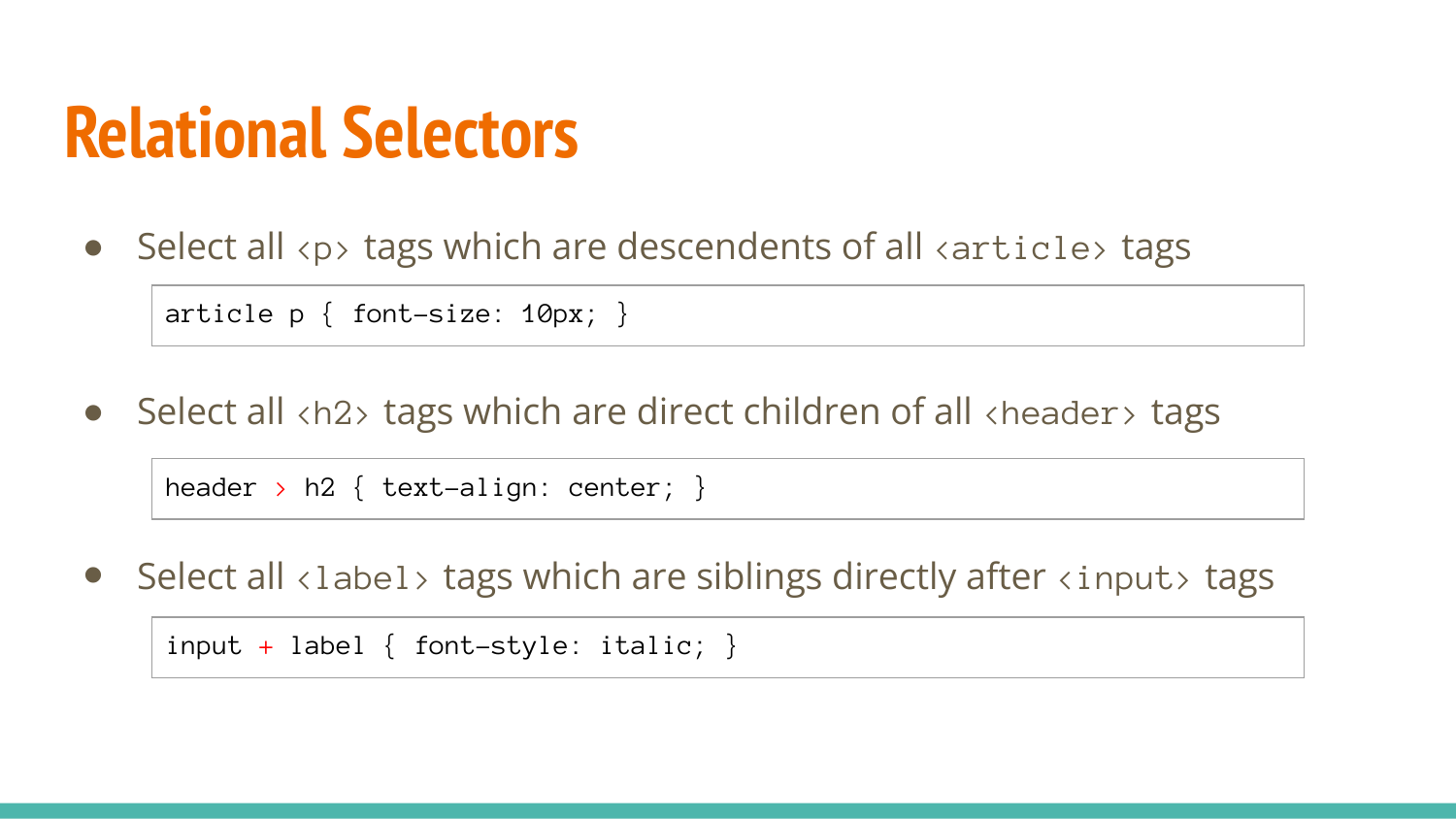

# Relational Selectors
Select all <p> tags which are descendents of all <article> tags

Select all <h2> tags which are direct children of all <header> tags

Select all <label> tags which are siblings directly after <input> tags

| article p { font-size: 10px; } |
| --- |
| header > h2 { text-align: center; } |
| --- |
| input + label { font-style: italic; } |
| --- |